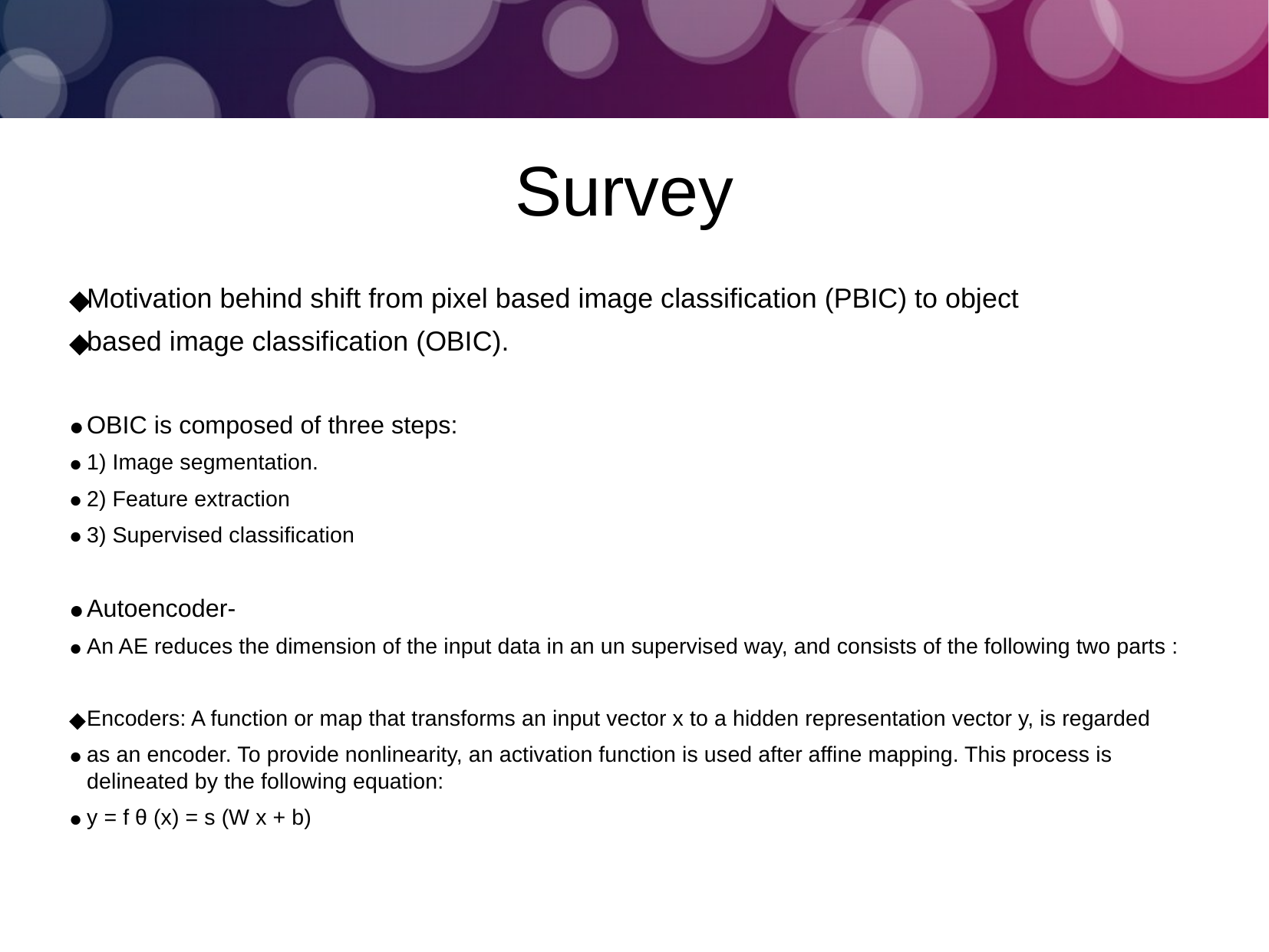

Survey
Motivation behind shift from pixel based image classification (PBIC) to object
based image classification (OBIC).

OBIC is composed of three steps:
1) Image segmentation.
2) Feature extraction
3) Supervised classification

Autoencoder-
An AE reduces the dimension of the input data in an un supervised way, and consists of the following two parts :

Encoders: A function or map that transforms an input vector x to a hidden representation vector y, is regarded
as an encoder. To provide nonlinearity, an activation function is used after affine mapping. This process is delineated by the following equation:
y = f θ (x) = s (W x + b)